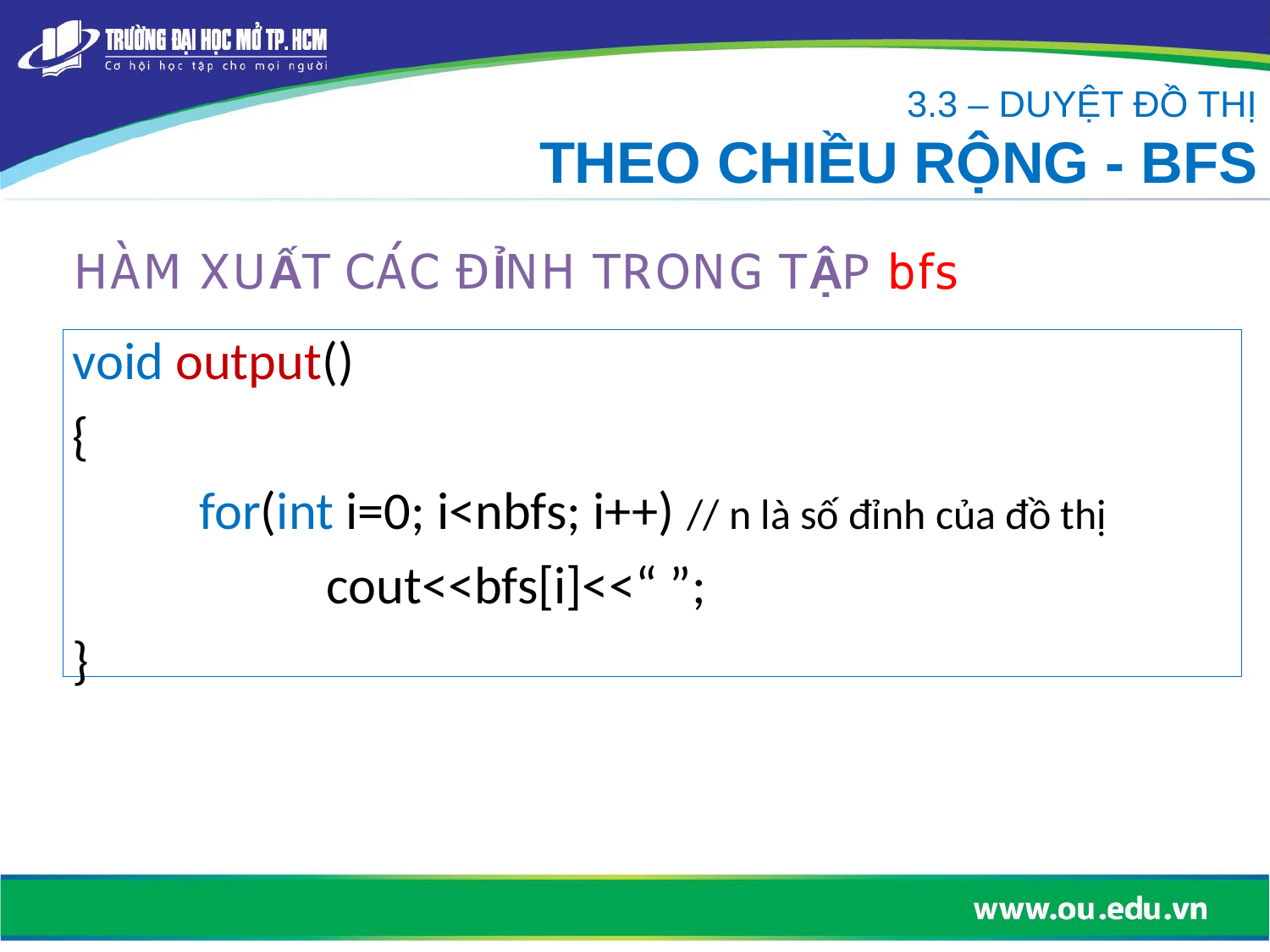

3.3 – DUYỆT ĐỒ THỊ
THEO CHIỀU RỘNG - BFS
# HÀM XUẤT CÁC ĐỈNH TRONG TẬP bfs
void output()
{
	for(int i=0; i<nbfs; i++) // n là số đỉnh của đồ thị
		cout<<bfs[i]<<“ ”;
}